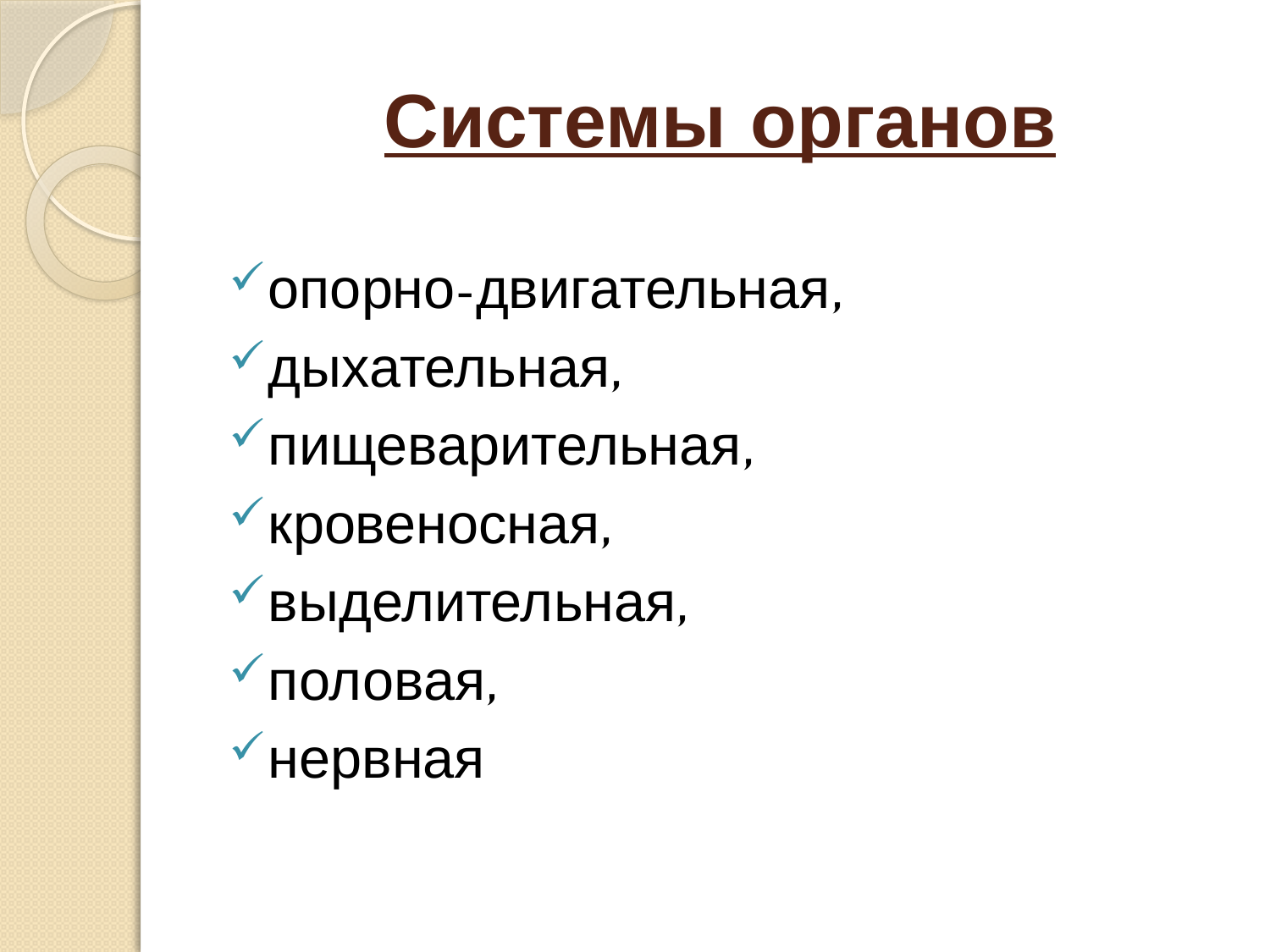

# Системы органов
опорно-двигательная,
дыхательная,
пищеварительная,
кровеносная,
выделительная,
половая,
нервная